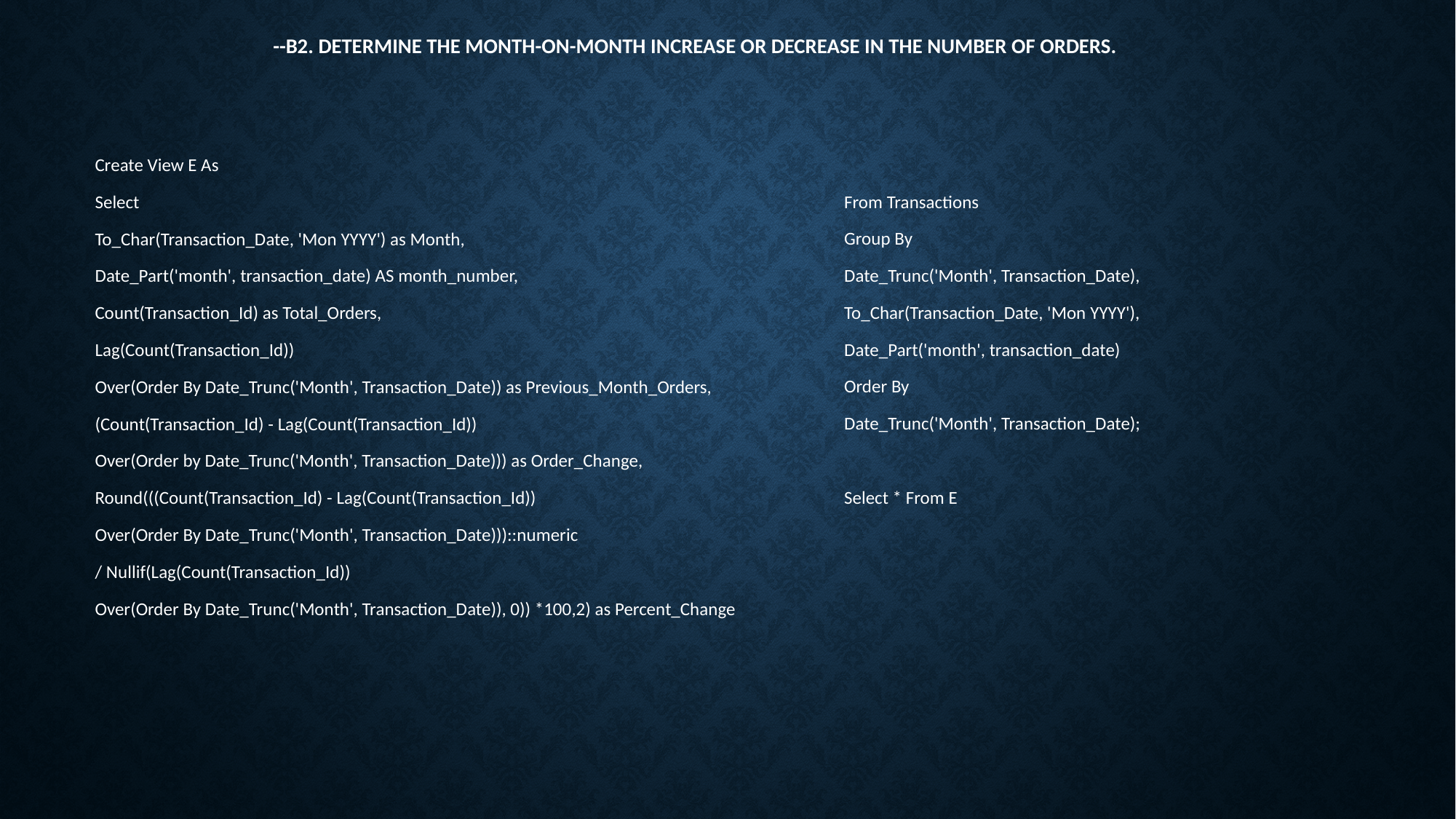

# --B2. Determine the month-on-month increase or decrease in the number of orders.
Create View E As
Select
To_Char(Transaction_Date, 'Mon YYYY') as Month,
Date_Part('month', transaction_date) AS month_number,
Count(Transaction_Id) as Total_Orders,
Lag(Count(Transaction_Id))
Over(Order By Date_Trunc('Month', Transaction_Date)) as Previous_Month_Orders,
(Count(Transaction_Id) - Lag(Count(Transaction_Id))
Over(Order by Date_Trunc('Month', Transaction_Date))) as Order_Change,
Round(((Count(Transaction_Id) - Lag(Count(Transaction_Id))
Over(Order By Date_Trunc('Month', Transaction_Date)))::numeric
/ Nullif(Lag(Count(Transaction_Id))
Over(Order By Date_Trunc('Month', Transaction_Date)), 0)) *100,2) as Percent_Change
From Transactions
Group By
Date_Trunc('Month', Transaction_Date),
To_Char(Transaction_Date, 'Mon YYYY'),
Date_Part('month', transaction_date)
Order By
Date_Trunc('Month', Transaction_Date);

Select * From E